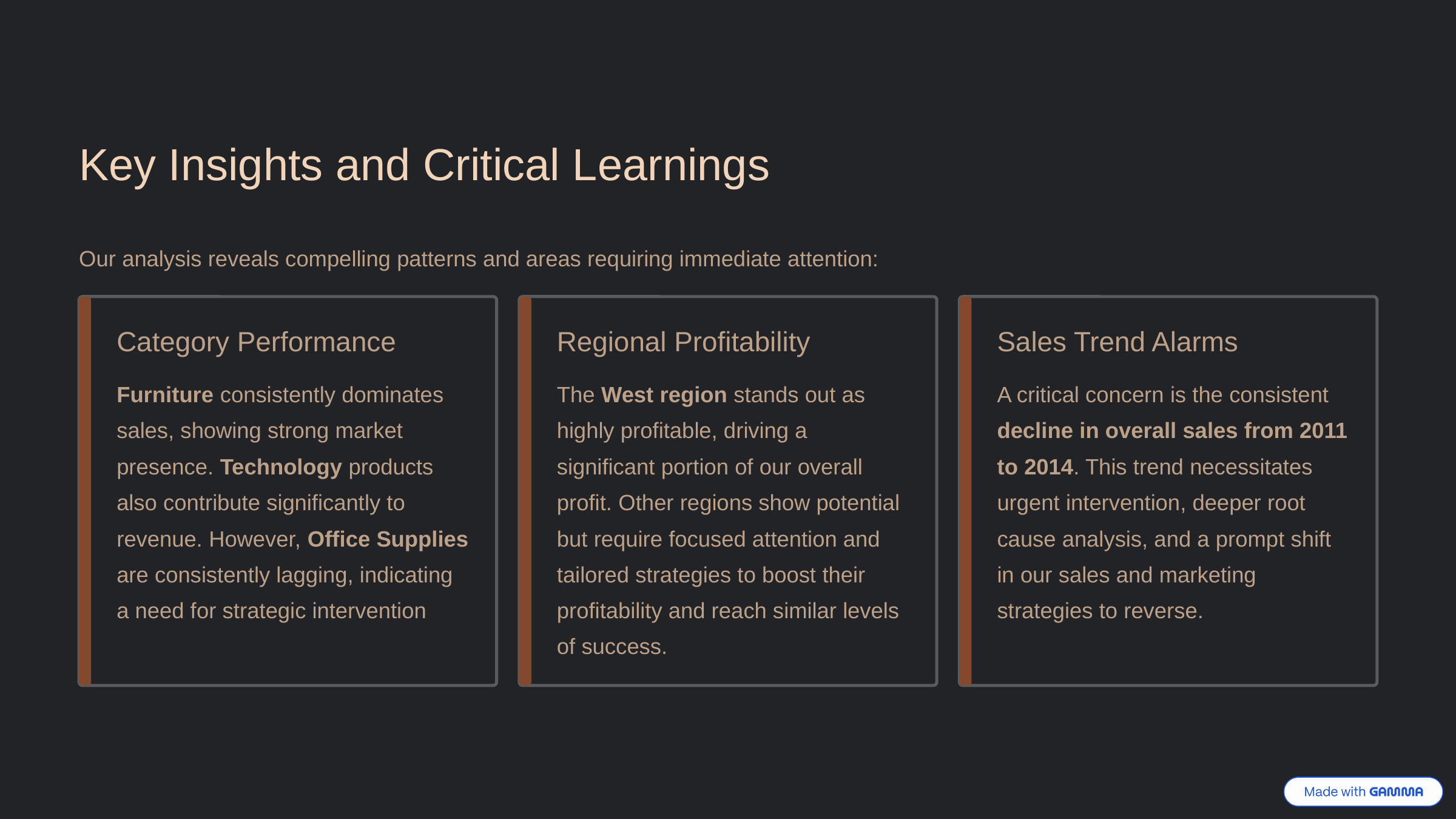

Key Insights and Critical Learnings
Our analysis reveals compelling patterns and areas requiring immediate attention:

Category Performance
Regional Profitability
Sales Trend Alarms
Furniture consistently dominates sales, showing strong market presence. Technology products also contribute significantly to revenue. However, Office Supplies are consistently lagging, indicating a need for strategic intervention
The West region stands out as highly profitable, driving a significant portion of our overall profit. Other regions show potential but require focused attention and tailored strategies to boost their profitability and reach similar levels of success.
A critical concern is the consistent decline in overall sales from 2011 to 2014. This trend necessitates urgent intervention, deeper root cause analysis, and a prompt shift in our sales and marketing strategies to reverse.